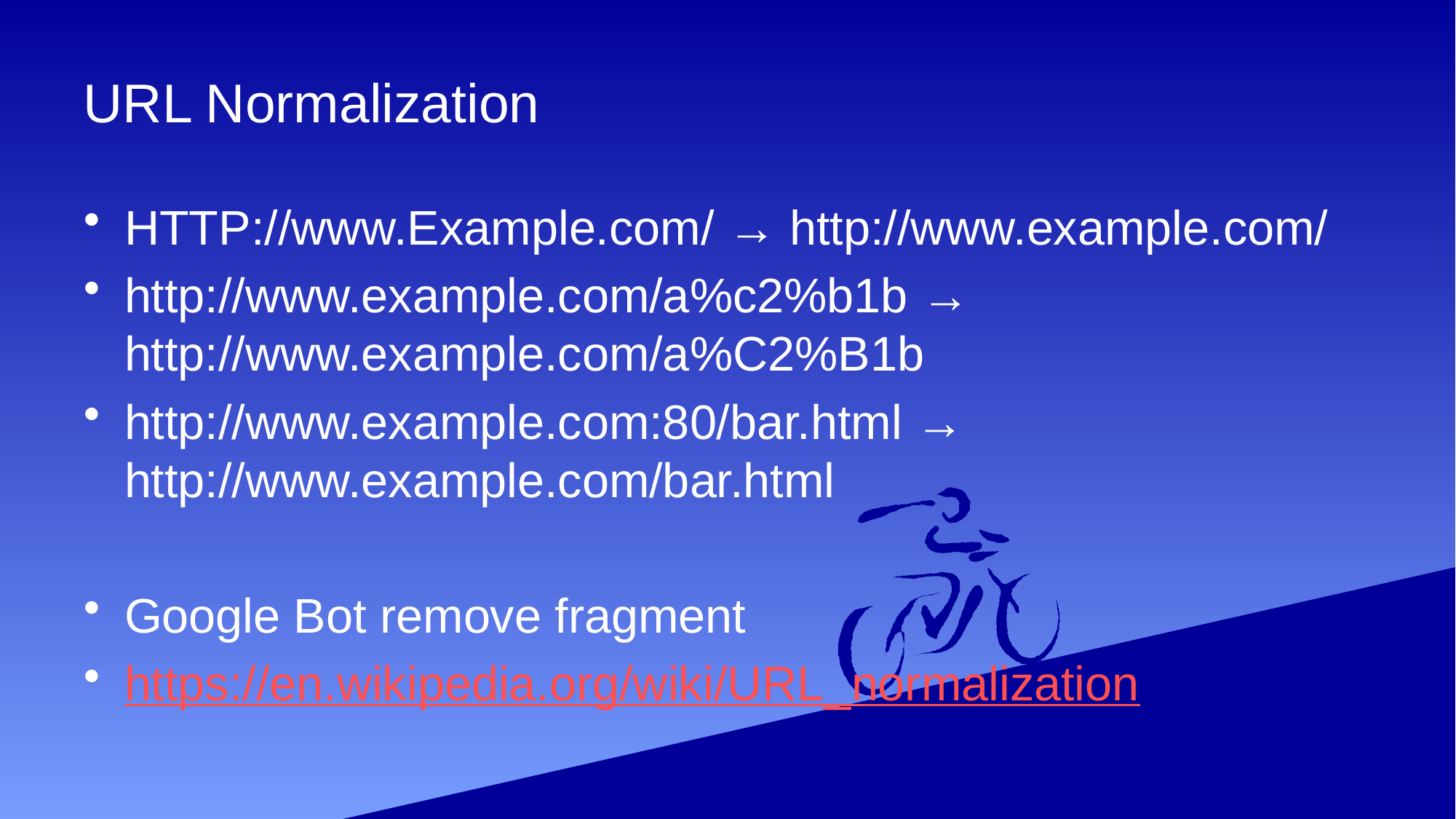

# URL Normalization
HTTP://www.Example.com/ → http://www.example.com/
http://www.example.com/a%c2%b1b → http://www.example.com/a%C2%B1b
http://www.example.com:80/bar.html → http://www.example.com/bar.html

Google Bot remove fragment
https://en.wikipedia.org/wiki/URL_normalization